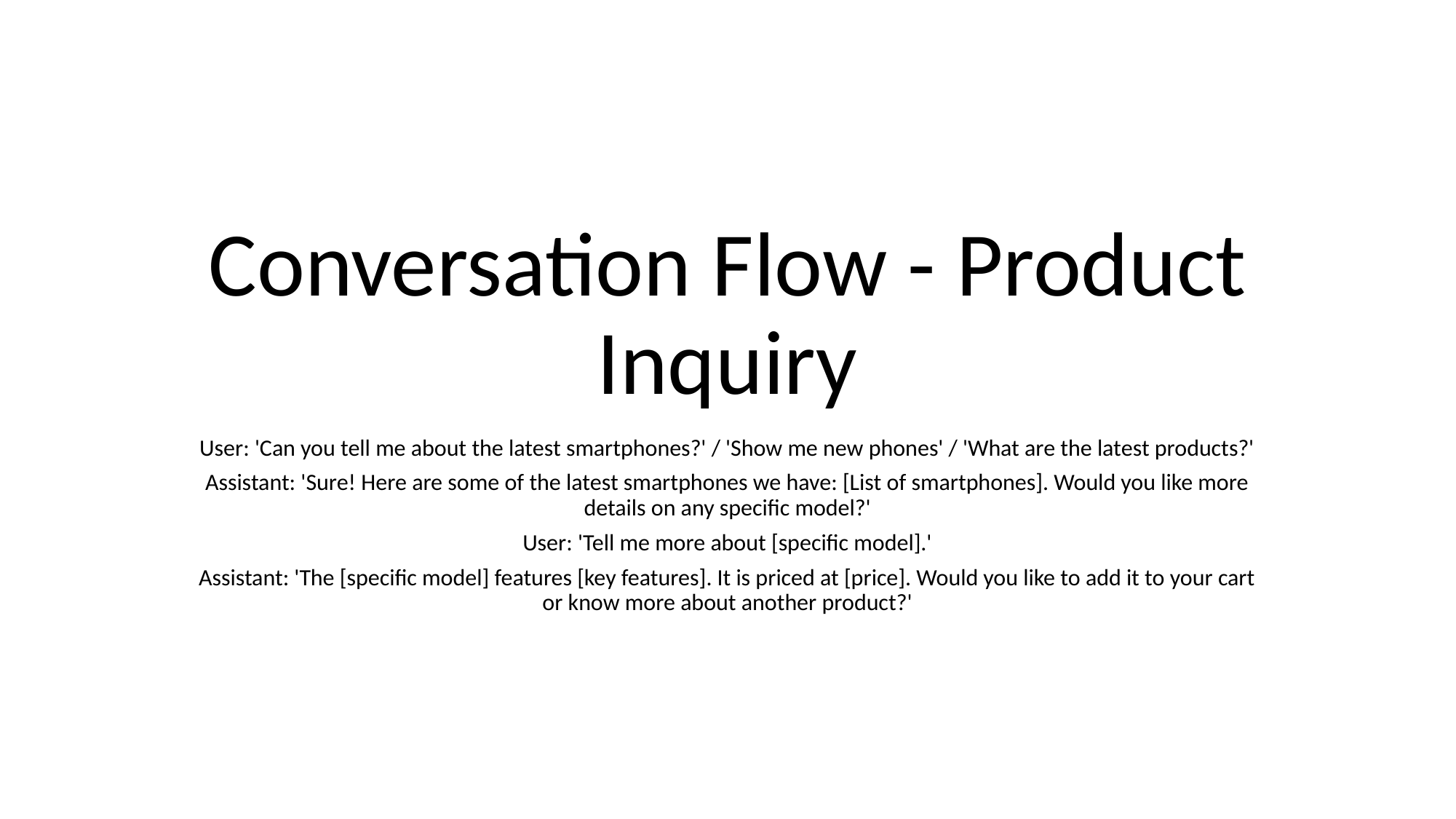

# Conversation Flow - Product Inquiry
User: 'Can you tell me about the latest smartphones?' / 'Show me new phones' / 'What are the latest products?'
Assistant: 'Sure! Here are some of the latest smartphones we have: [List of smartphones]. Would you like more details on any specific model?'
User: 'Tell me more about [specific model].'
Assistant: 'The [specific model] features [key features]. It is priced at [price]. Would you like to add it to your cart or know more about another product?'